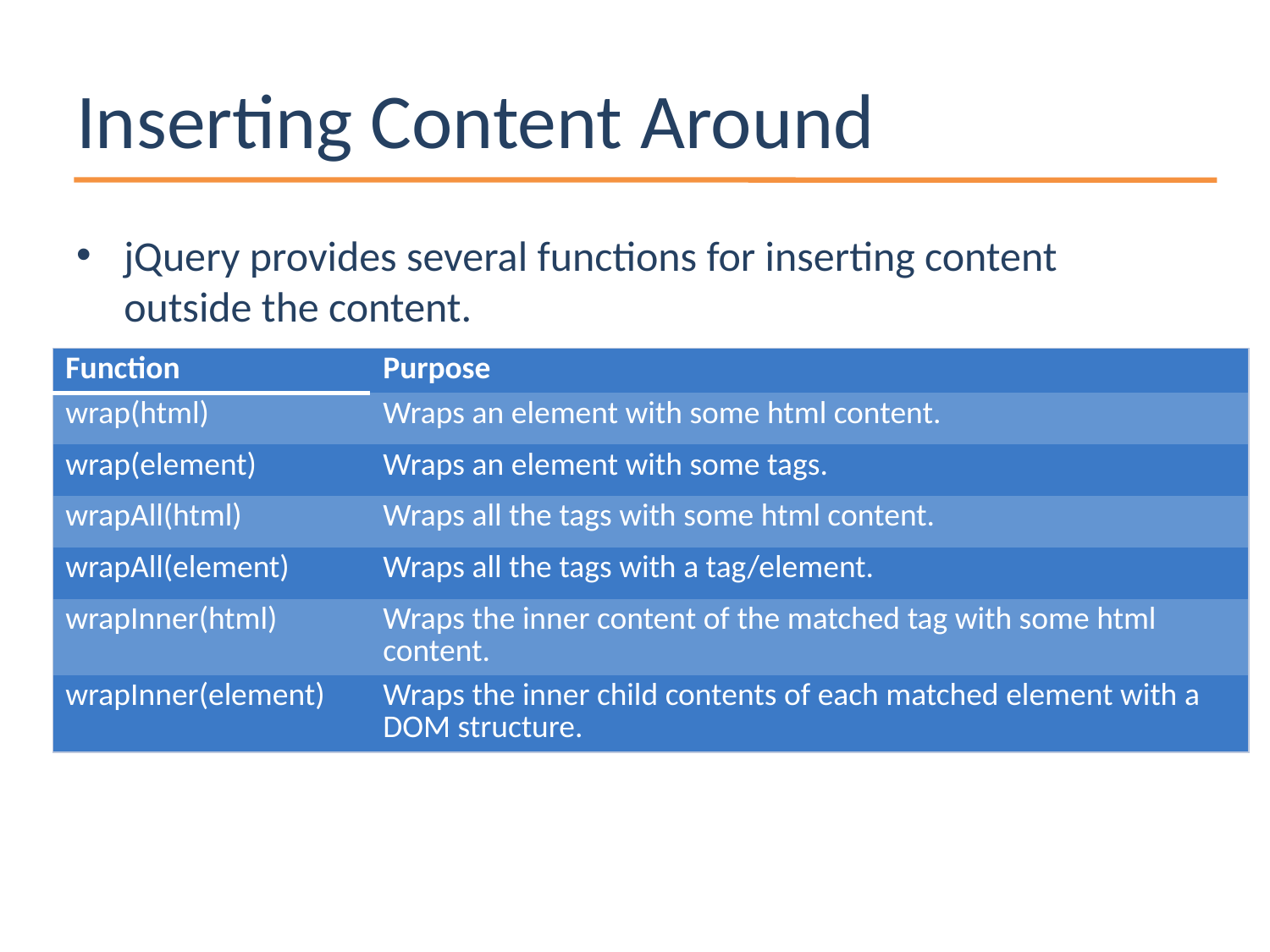

# Inserting Content Around
jQuery provides several functions for inserting content outside the content.
| Function | Purpose |
| --- | --- |
| wrap(html) | Wraps an element with some html content. |
| wrap(element) | Wraps an element with some tags. |
| wrapAll(html) | Wraps all the tags with some html content. |
| wrapAll(element) | Wraps all the tags with a tag/element. |
| wrapInner(html) | Wraps the inner content of the matched tag with some html content. |
| wrapInner(element) | Wraps the inner child contents of each matched element with a DOM structure. |